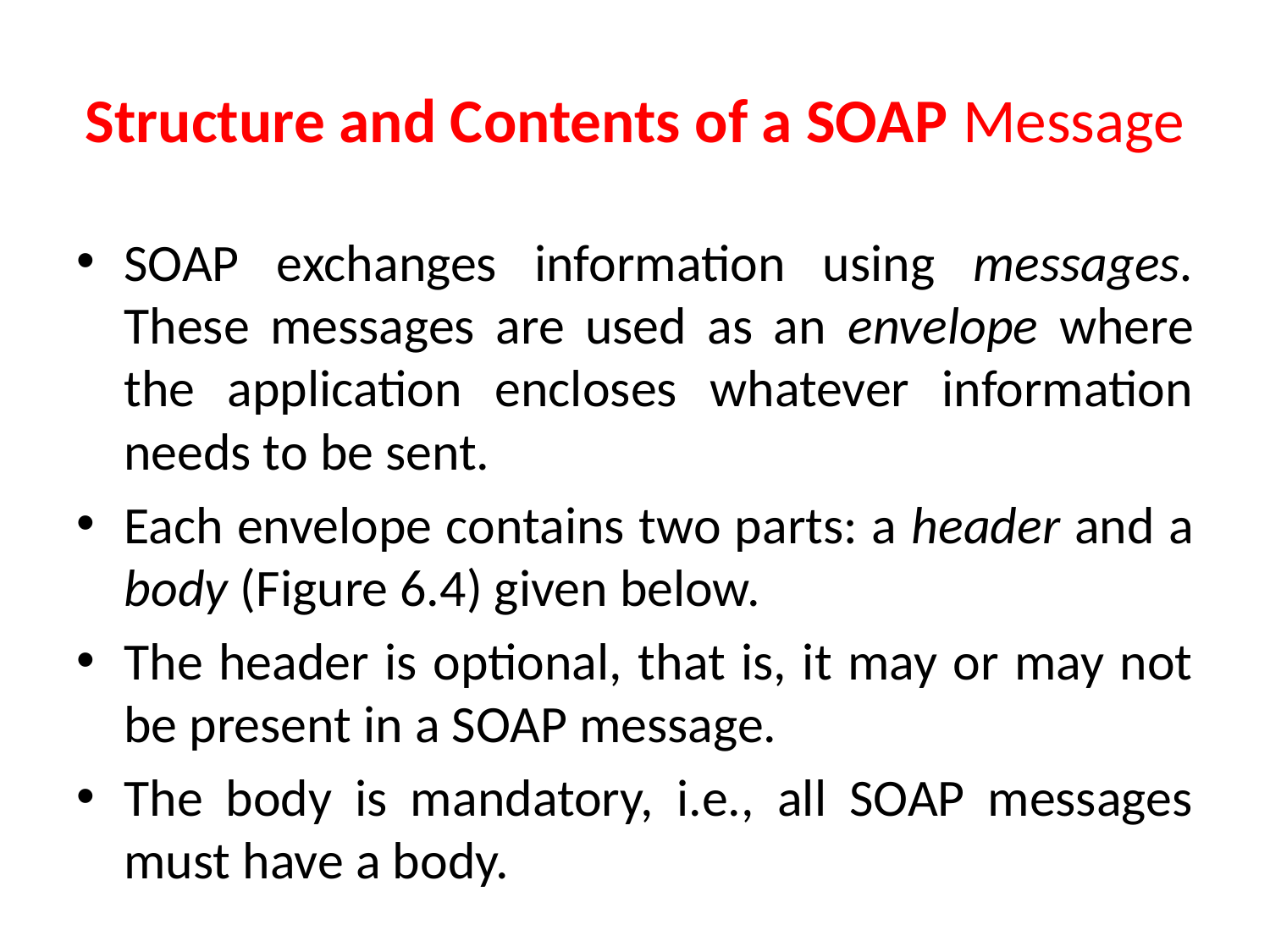

# Structure and Contents of a SOAP Message
SOAP exchanges information using messages. These messages are used as an envelope where the application encloses whatever information needs to be sent.
Each envelope contains two parts: a header and a body (Figure 6.4) given below.
The header is optional, that is, it may or may not be present in a SOAP message.
The body is mandatory, i.e., all SOAP messages must have a body.